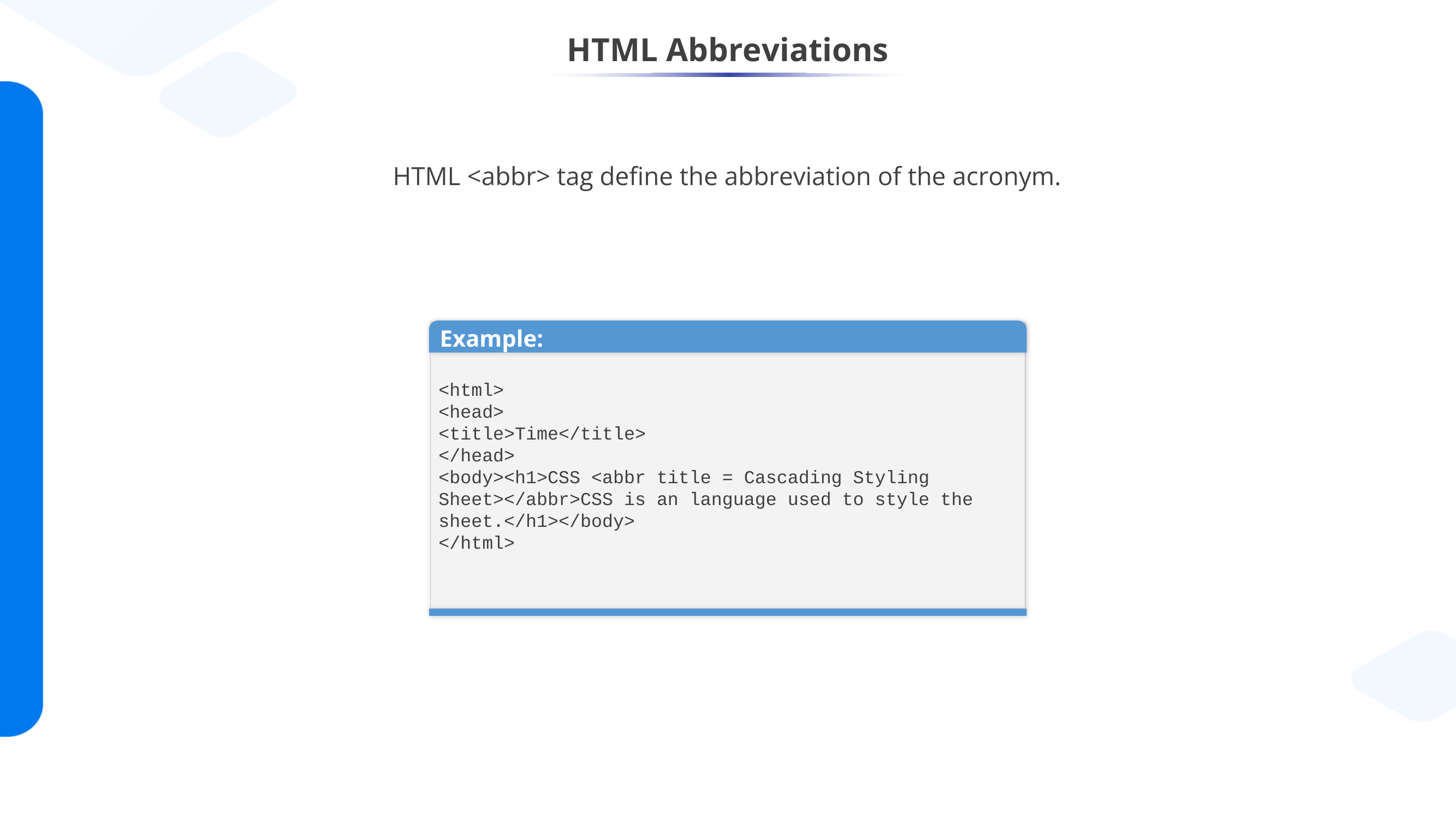

# HTML Abbreviations

HTML <abbr> tag define the abbreviation of the acronym.
Demo-1
Example:
<html>
<head>
<title>Time</title>
</head>
<body><h1>CSS <abbr title = Cascading Styling Sheet></abbr>CSS is an language used to style the sheet.</h1></body>
</html>